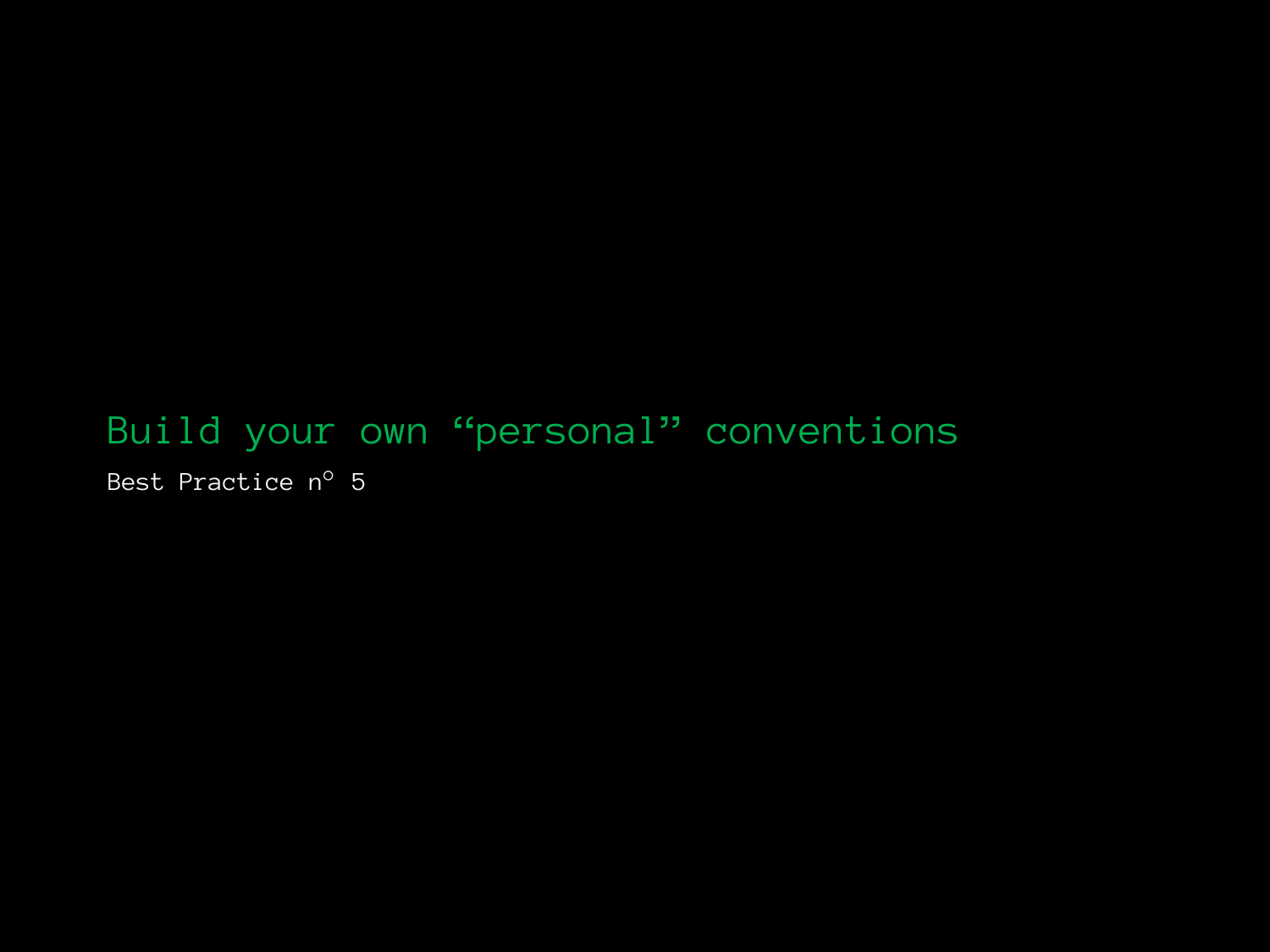

# Build your own “personal” conventions
Best Practice n° 5